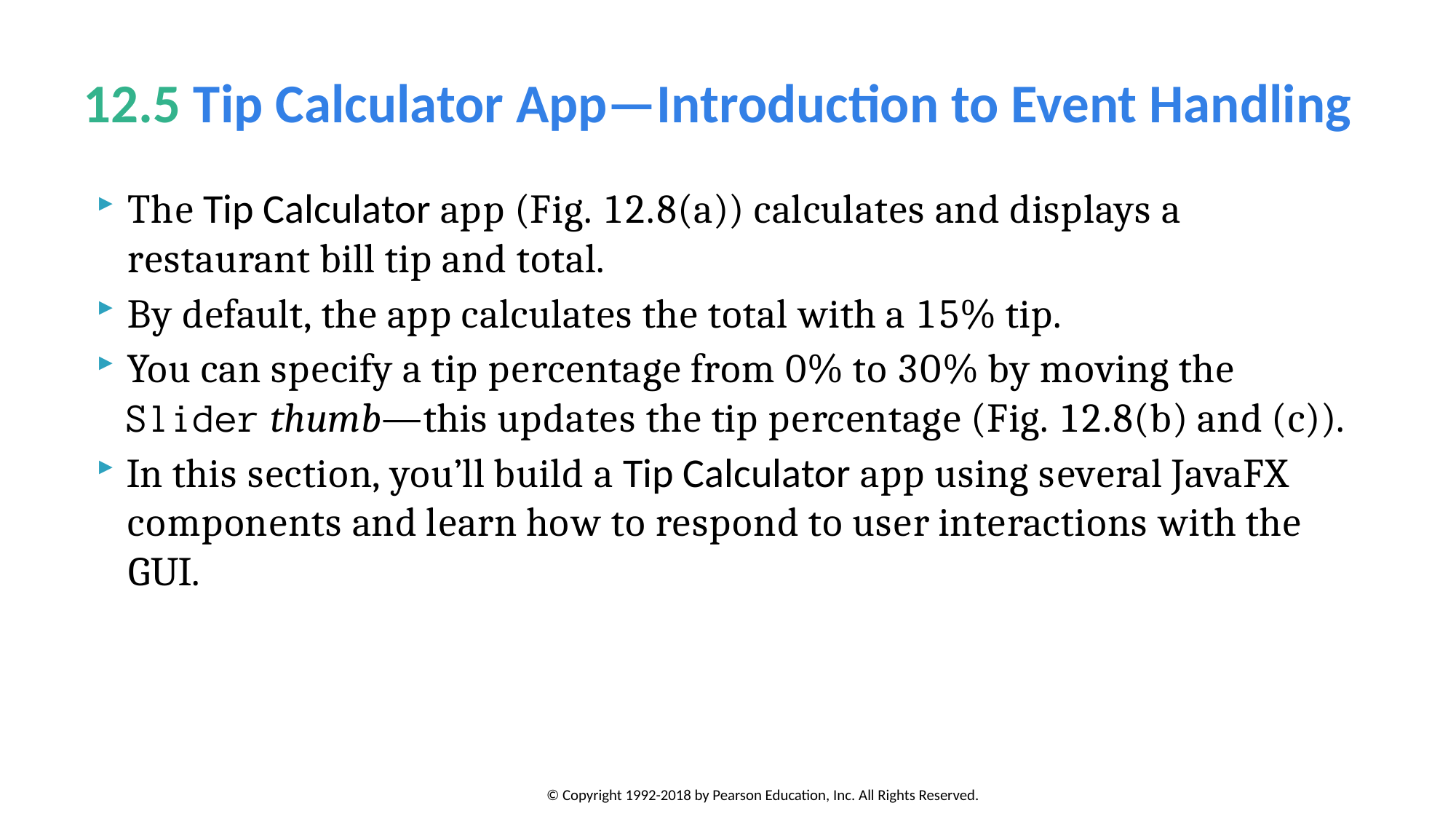

# 12.5 Tip Calculator App—Introduction to Event Handling
The Tip Calculator app (Fig. 12.8(a)) calculates and displays a restaurant bill tip and total.
By default, the app calculates the total with a 15% tip.
You can specify a tip percentage from 0% to 30% by moving the Slider thumb—this updates the tip percentage (Fig. 12.8(b) and (c)).
In this section, you’ll build a Tip Calculator app using several JavaFX components and learn how to respond to user interactions with the GUI.
© Copyright 1992-2018 by Pearson Education, Inc. All Rights Reserved.